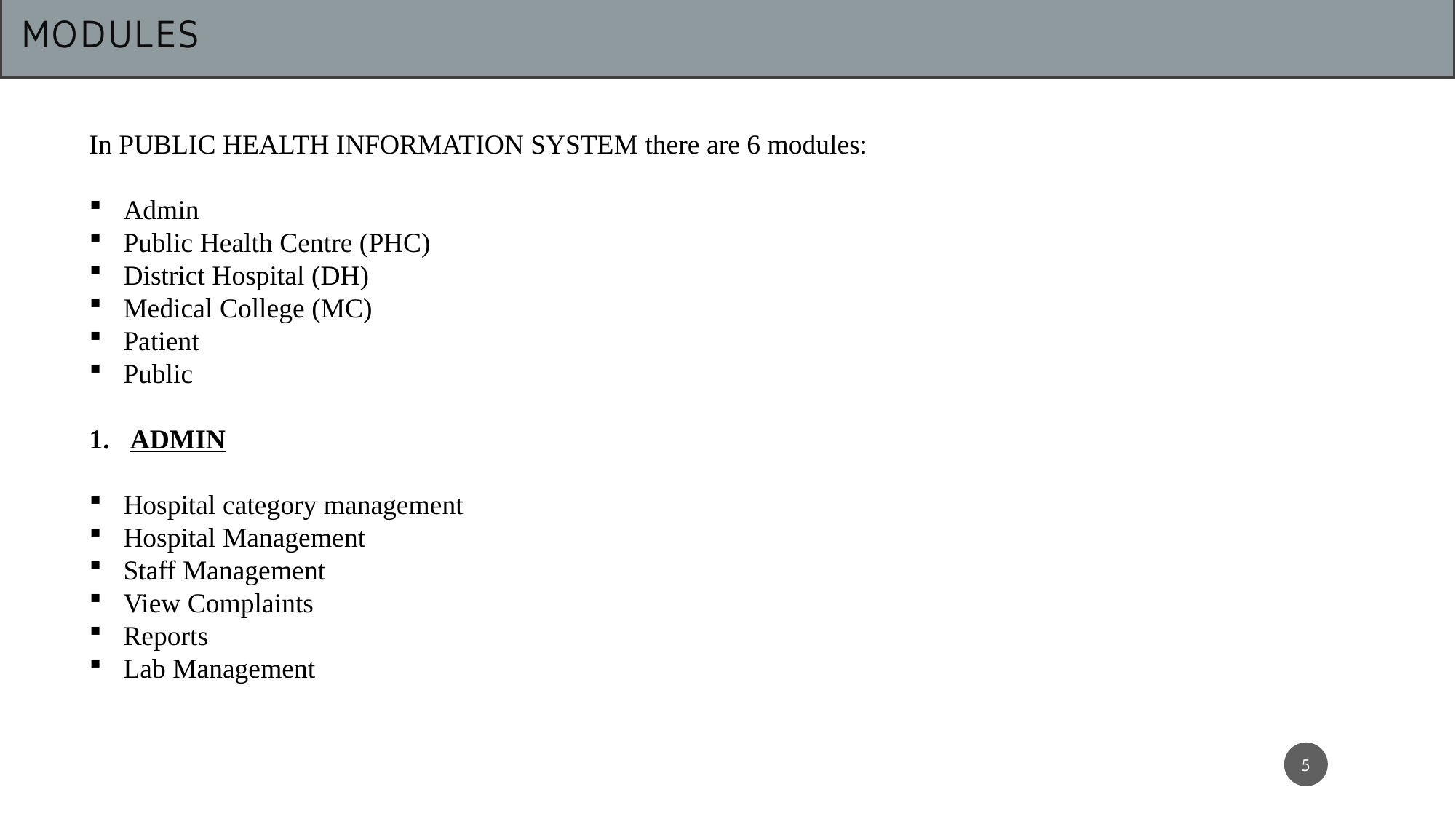

# Modules
In PUBLIC HEALTH INFORMATION SYSTEM there are 6 modules:

Admin
Public Health Centre (PHC)
District Hospital (DH)
Medical College (MC)
Patient
Public

ADMIN

Hospital category management
Hospital Management
Staff Management
View Complaints
Reports
Lab Management
5